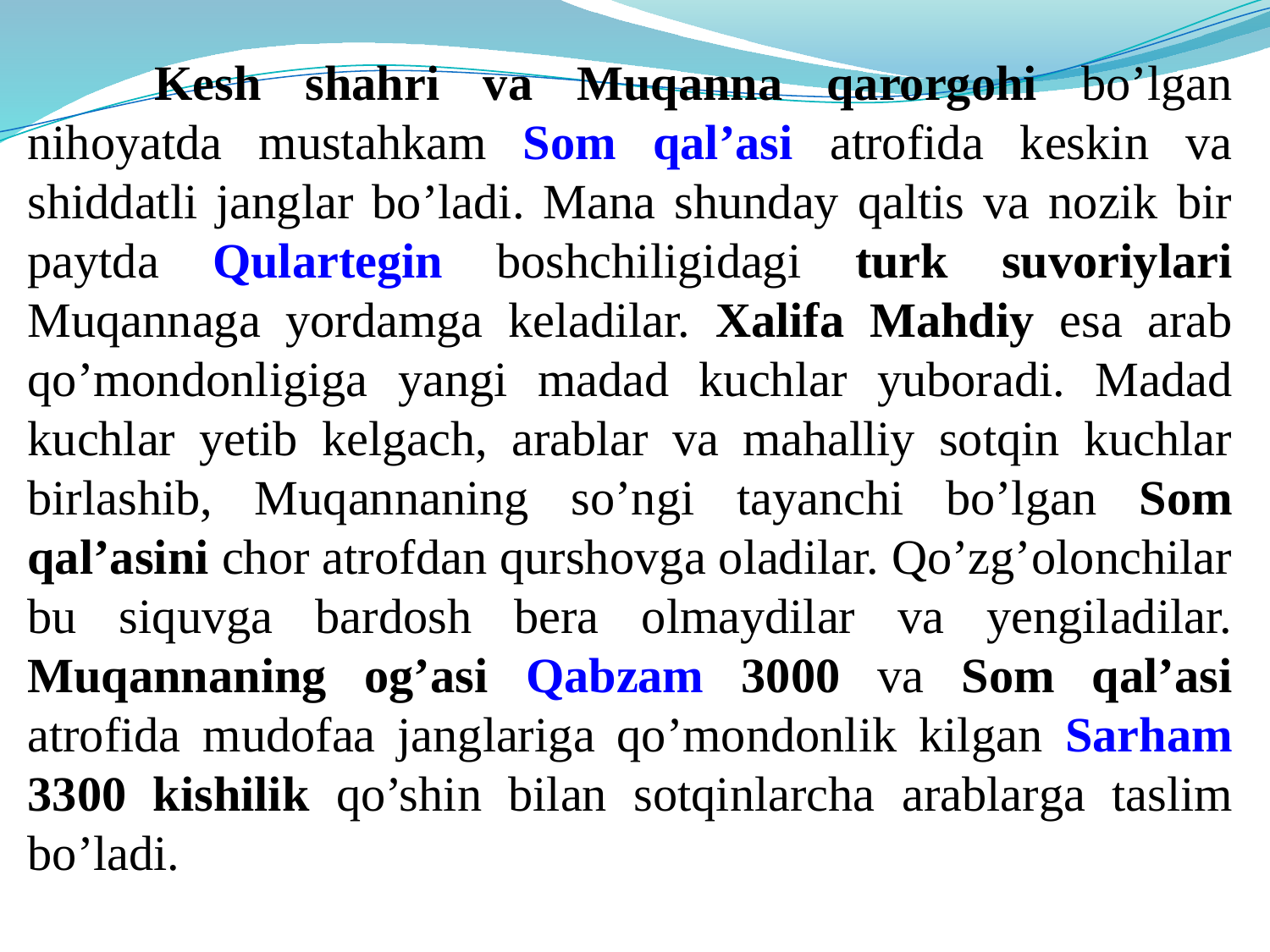

Kesh shahri va Muqanna qarorgohi bo’lgan nihoyatda mustahkam Som qal’asi atrofida keskin va shiddatli janglar bo’ladi. Mana shunday qaltis va nozik bir paytda Qulartegin boshchiligidagi turk suvoriylari Muqannaga yordamga keladilar. Xalifa Mahdiy esa arab qo’mondonligiga yangi madad kuchlar yuboradi. Madad kuchlar yetib kelgach, arablar va mahalliy sotqin kuchlar birlashib, Muqannaning so’ngi tayanchi bo’lgan Som qal’asini chor atrofdan qurshovga oladilar. Qo’zg’olonchilar bu siquvga bardosh bera olmaydilar va yengiladilar. Muqannaning og’asi Qabzam 3000 va Som qal’asi atrofida mudofaa janglariga qo’mondonlik kilgan Sarham 3300 kishilik qo’shin bilan sotqinlarcha arablarga taslim bo’ladi.